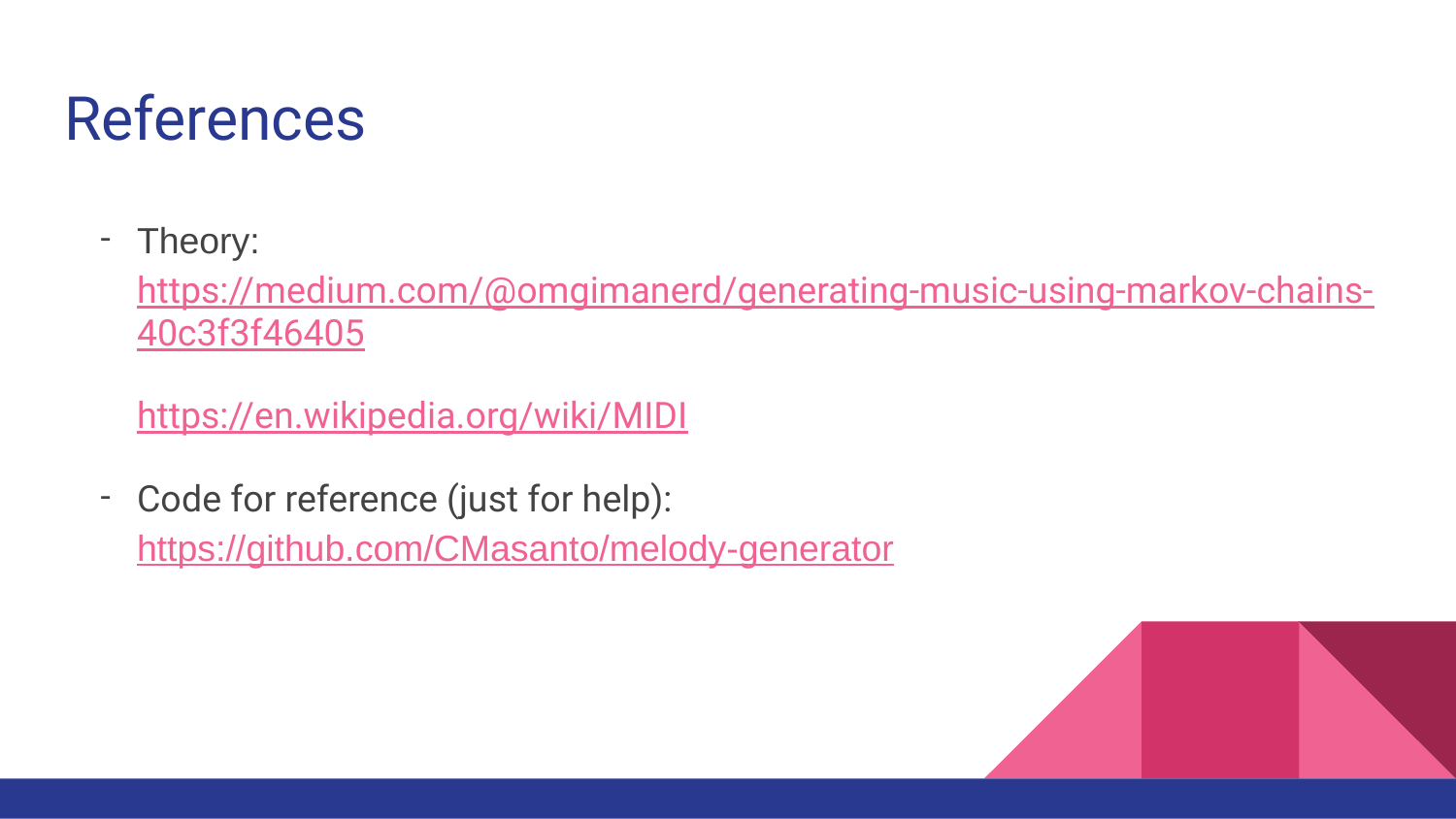

# References
Theory: https://medium.com/@omgimanerd/generating-music-using-markov-chains-40c3f3f46405
https://en.wikipedia.org/wiki/MIDI
Code for reference (just for help):
https://github.com/CMasanto/melody-generator